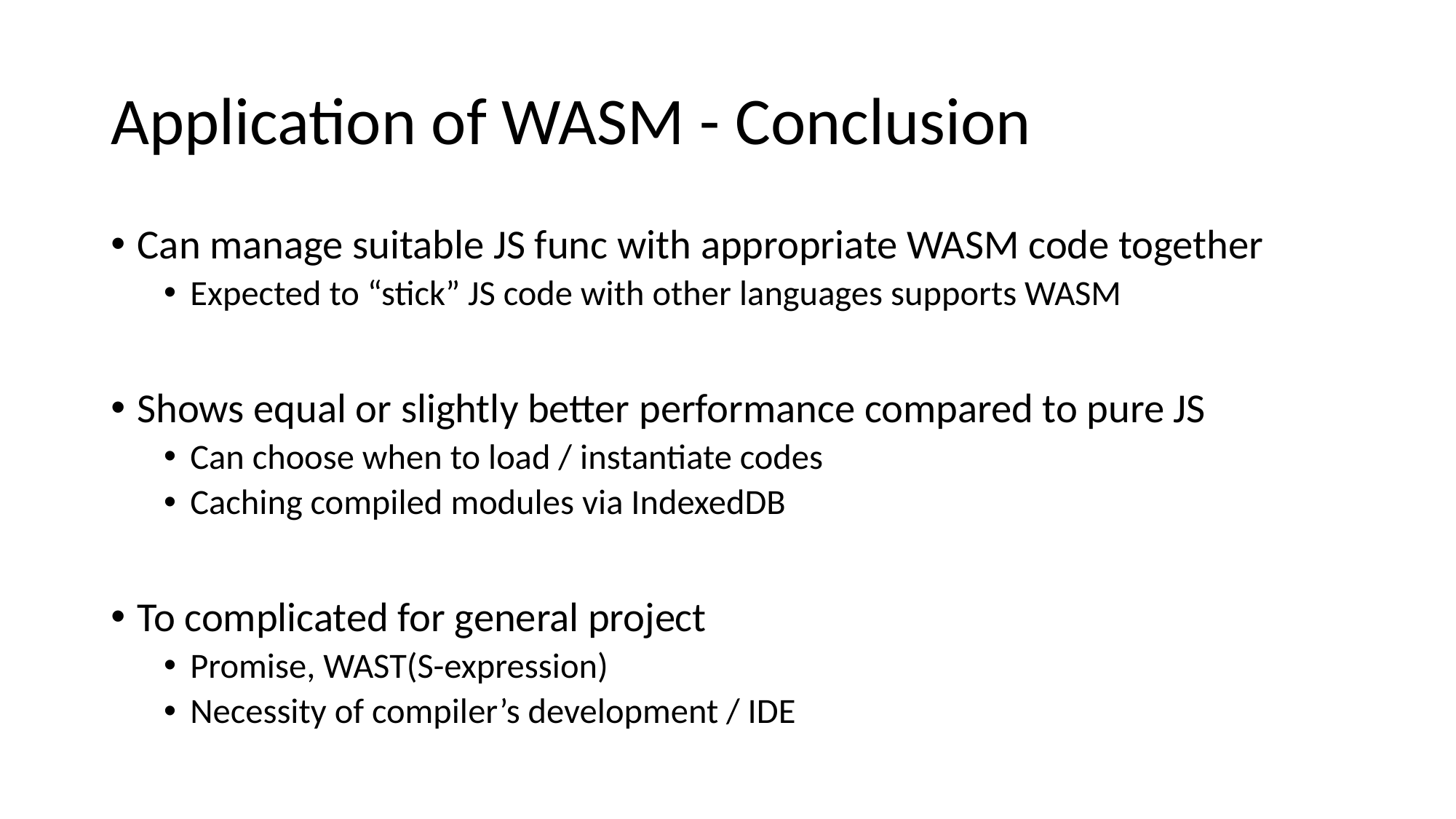

# Application of WASM - Conclusion
Can manage suitable JS func with appropriate WASM code together
Expected to “stick” JS code with other languages supports WASM

Shows equal or slightly better performance compared to pure JS
Can choose when to load / instantiate codes
Caching compiled modules via IndexedDB

To complicated for general project
Promise, WAST(S-expression)
Necessity of compiler’s development / IDE